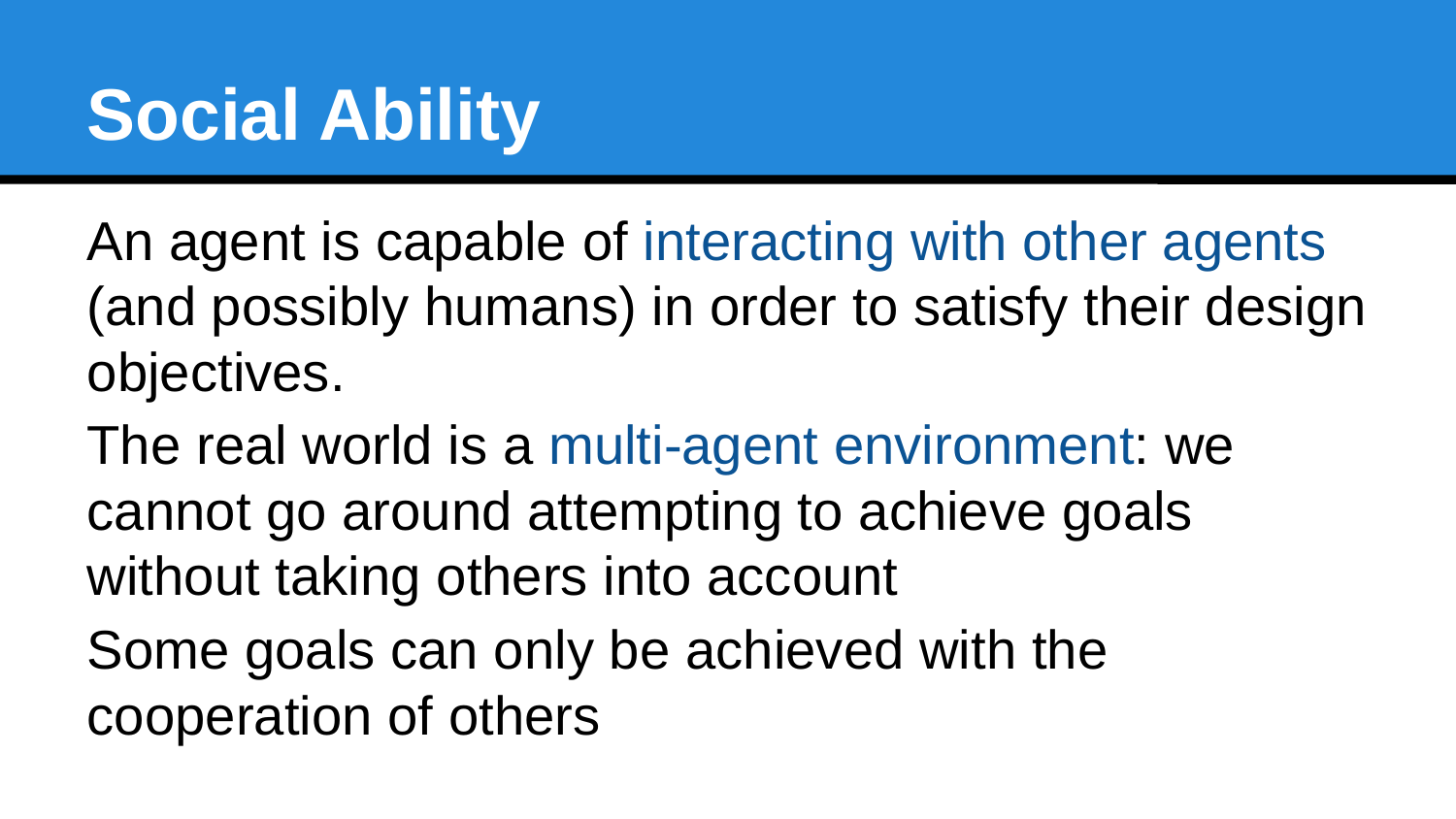

Social Ability
An agent is capable of interacting with other agents (and possibly humans) in order to satisfy their design objectives.
The real world is a multi-agent environment: we cannot go around attempting to achieve goals without taking others into account
Some goals can only be achieved with the cooperation of others